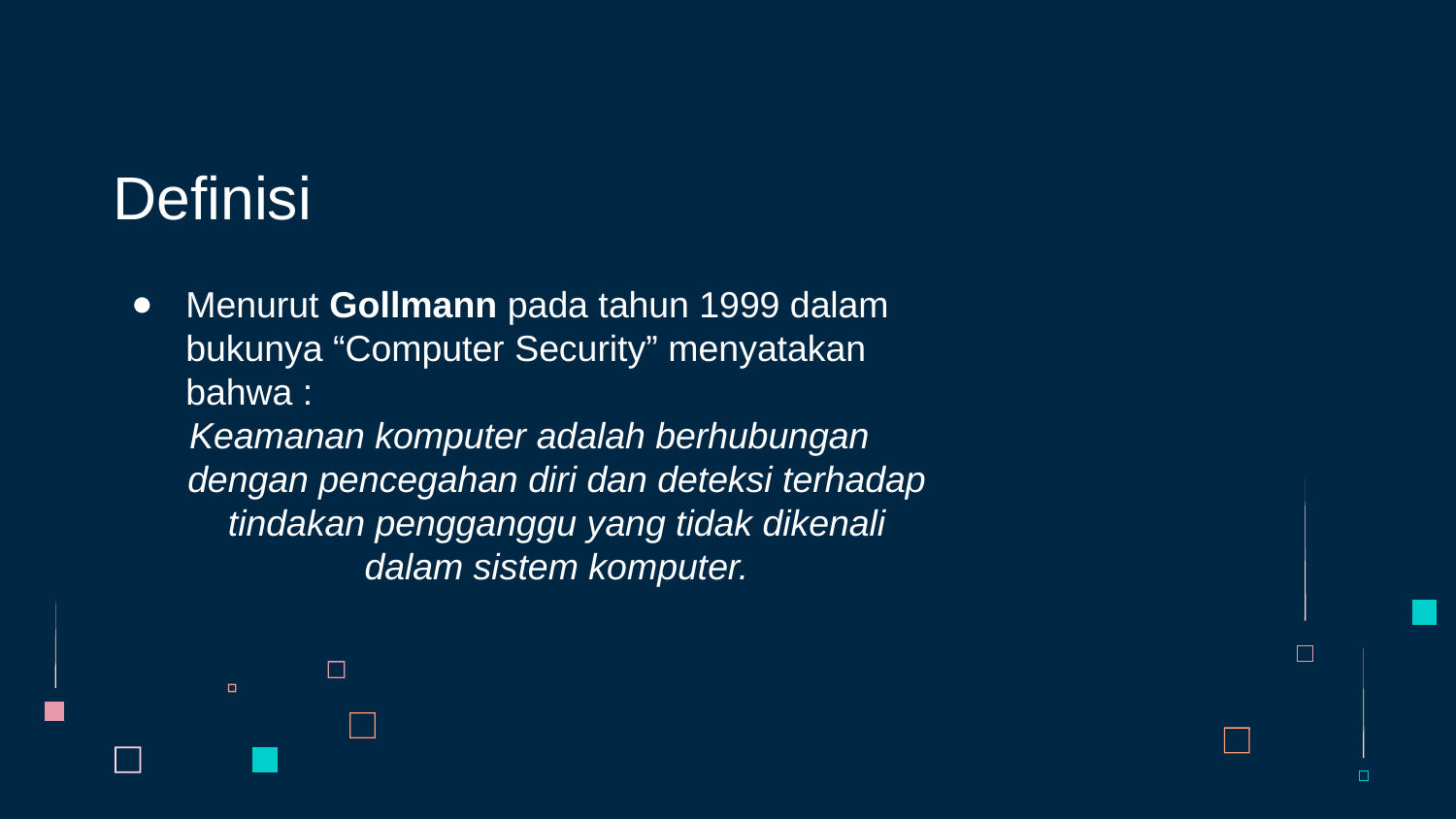

# Definisi
Menurut Gollmann pada tahun 1999 dalam bukunya “Computer Security” menyatakan bahwa :
Keamanan komputer adalah berhubungan dengan pencegahan diri dan deteksi terhadap tindakan pengganggu yang tidak dikenali dalam sistem komputer.